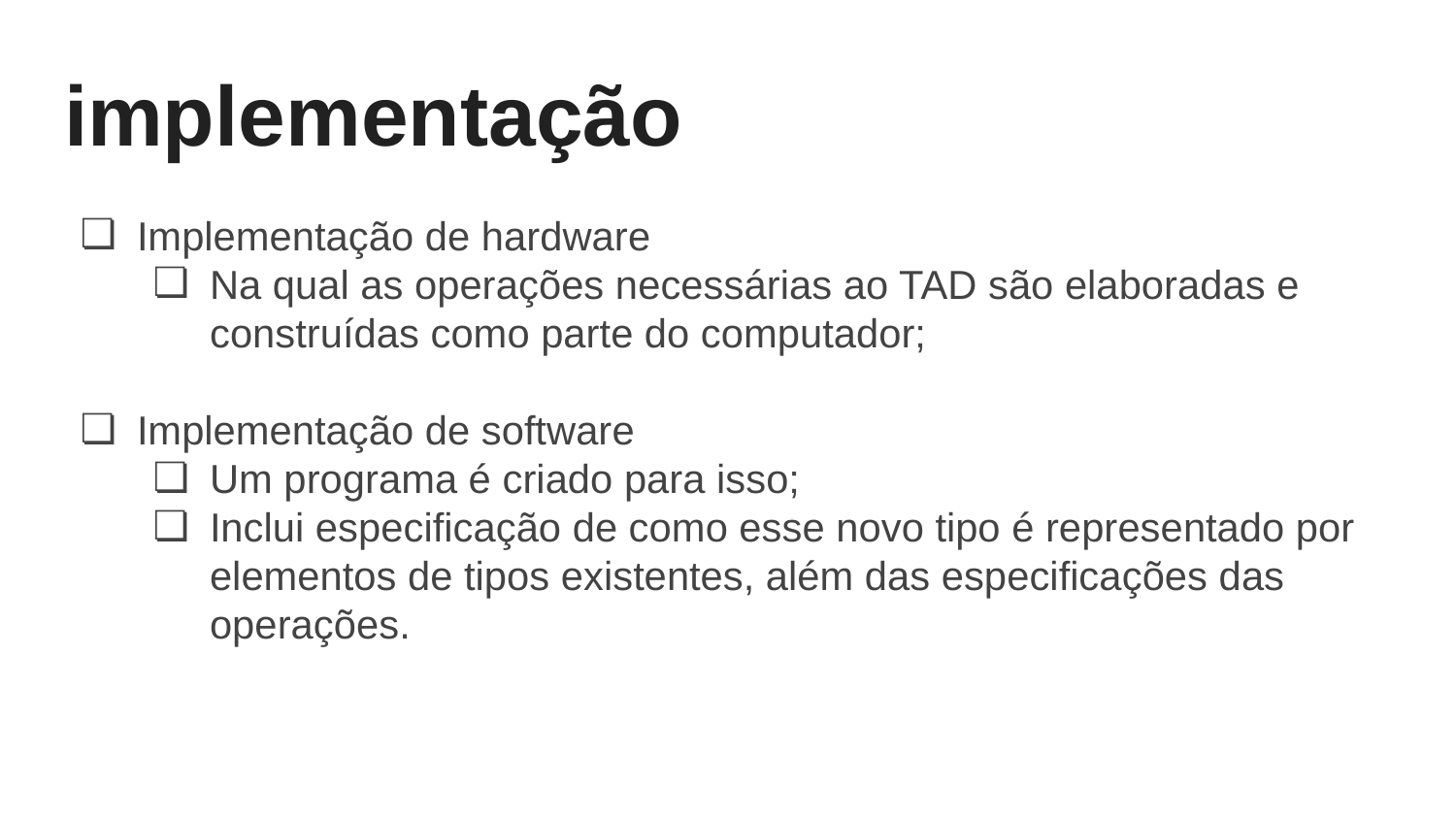

# implementação
Implementação de hardware
Na qual as operações necessárias ao TAD são elaboradas e construídas como parte do computador;

Implementação de software
Um programa é criado para isso;
Inclui especificação de como esse novo tipo é representado por elementos de tipos existentes, além das especificações das operações.